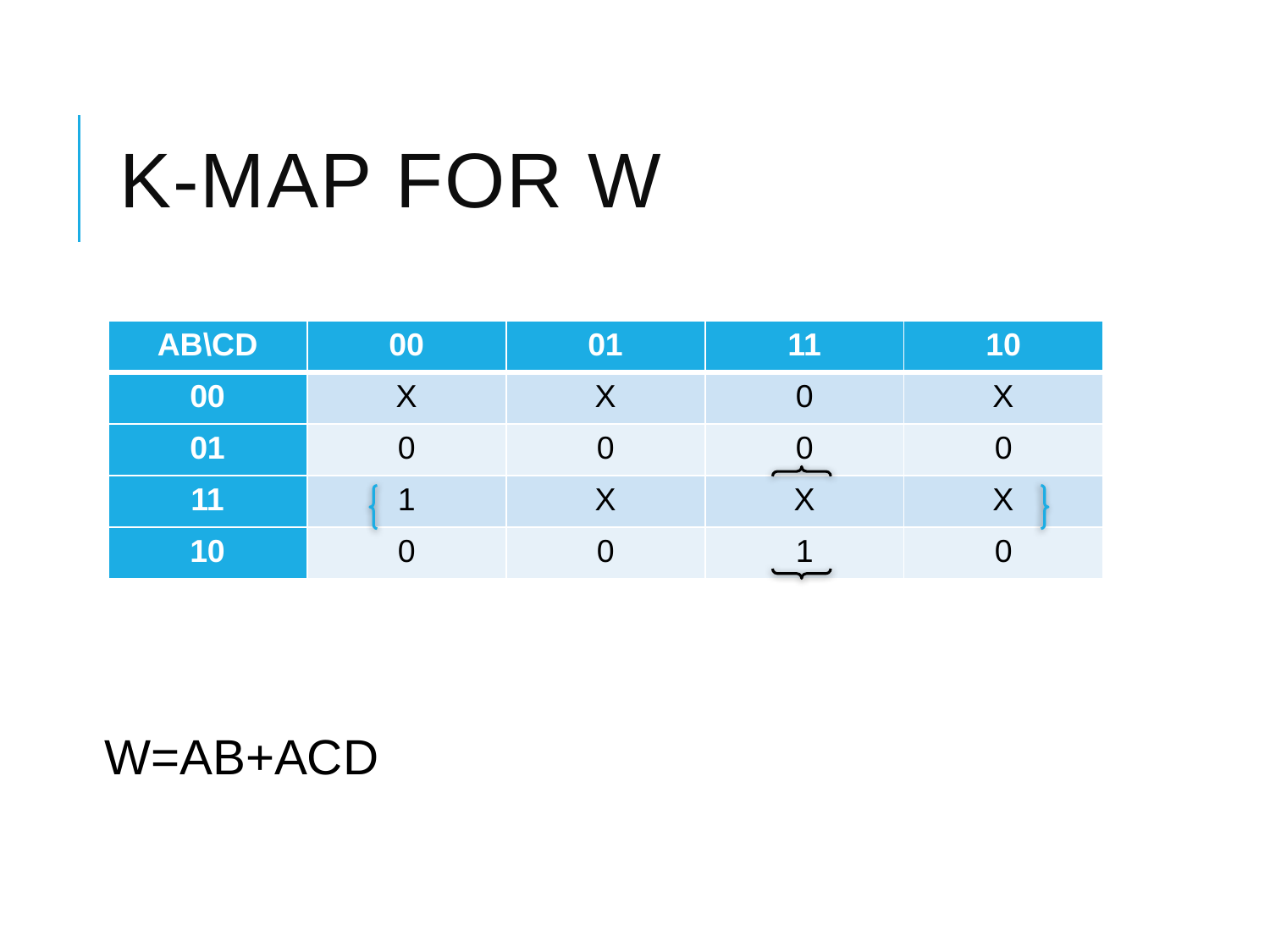

# K-map for W
| AB\CD | 00 | 01 | 11 | 10 |
| --- | --- | --- | --- | --- |
| 00 | X | X | 0 | X |
| 01 | 0 | 0 | 0 | 0 |
| 11 | 1 | X | X | X |
| 10 | 0 | 0 | 1 | 0 |

W=AB+ACD